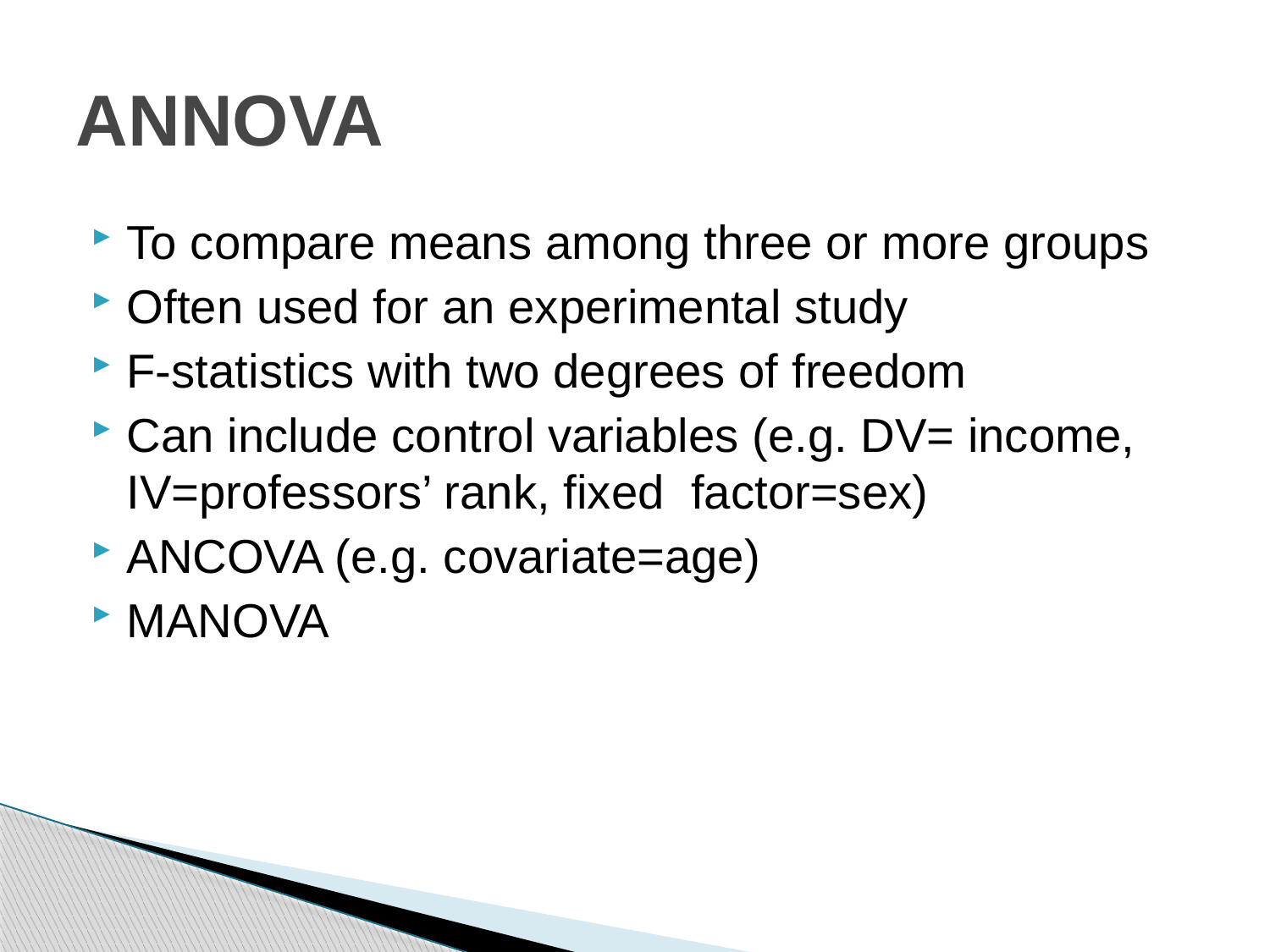

# ANNOVA
To compare means among three or more groups
Often used for an experimental study
F-statistics with two degrees of freedom
Can include control variables (e.g. DV= income, IV=professors’ rank, fixed  factor=sex)
ANCOVA (e.g. covariate=age)
MANOVA